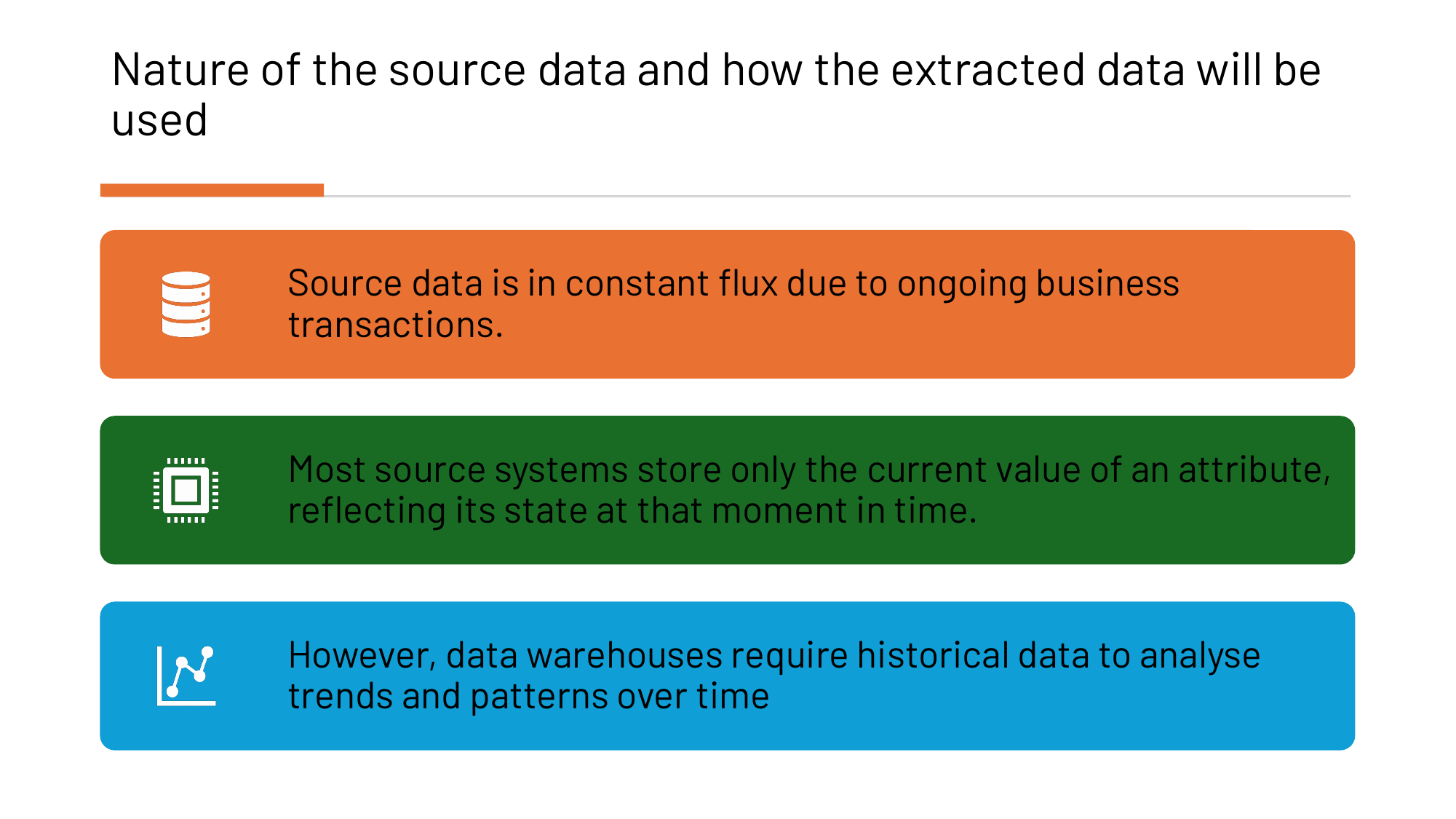

# Nature of the source data and how the extracted data will be used

Source data is in constant flux due to ongoing business transactions.
Most source systems store only the current value of an attribute, reflecting its state at that moment in time.
However, data warehouses require historical data to analyse trends and patterns over time